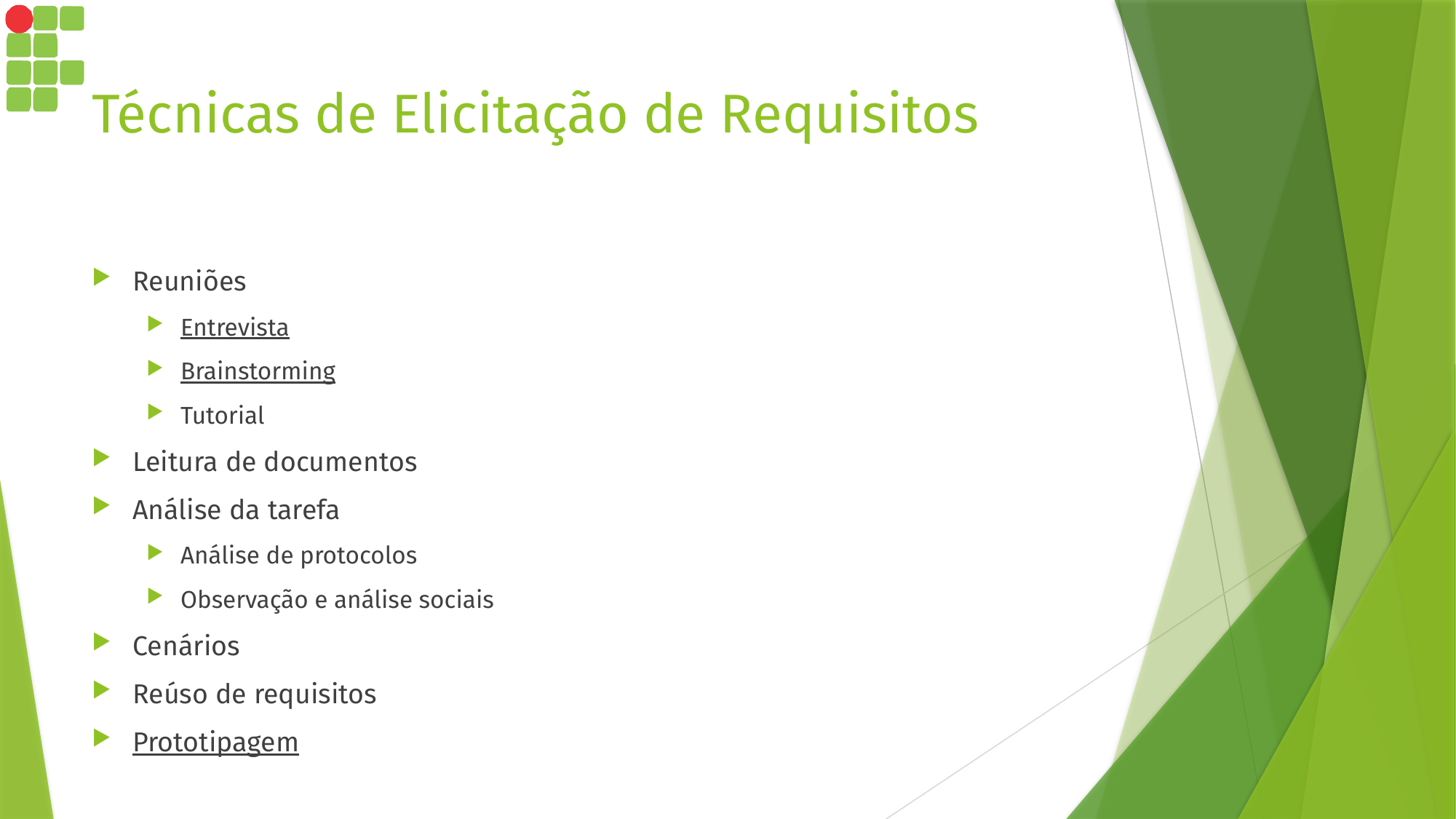

# Técnicas de Elicitação de Requisitos
Reuniões
Entrevista
Brainstorming
Tutorial
Leitura de documentos
Análise da tarefa
Análise de protocolos
Observação e análise sociais
Cenários
Reúso de requisitos
Prototipagem